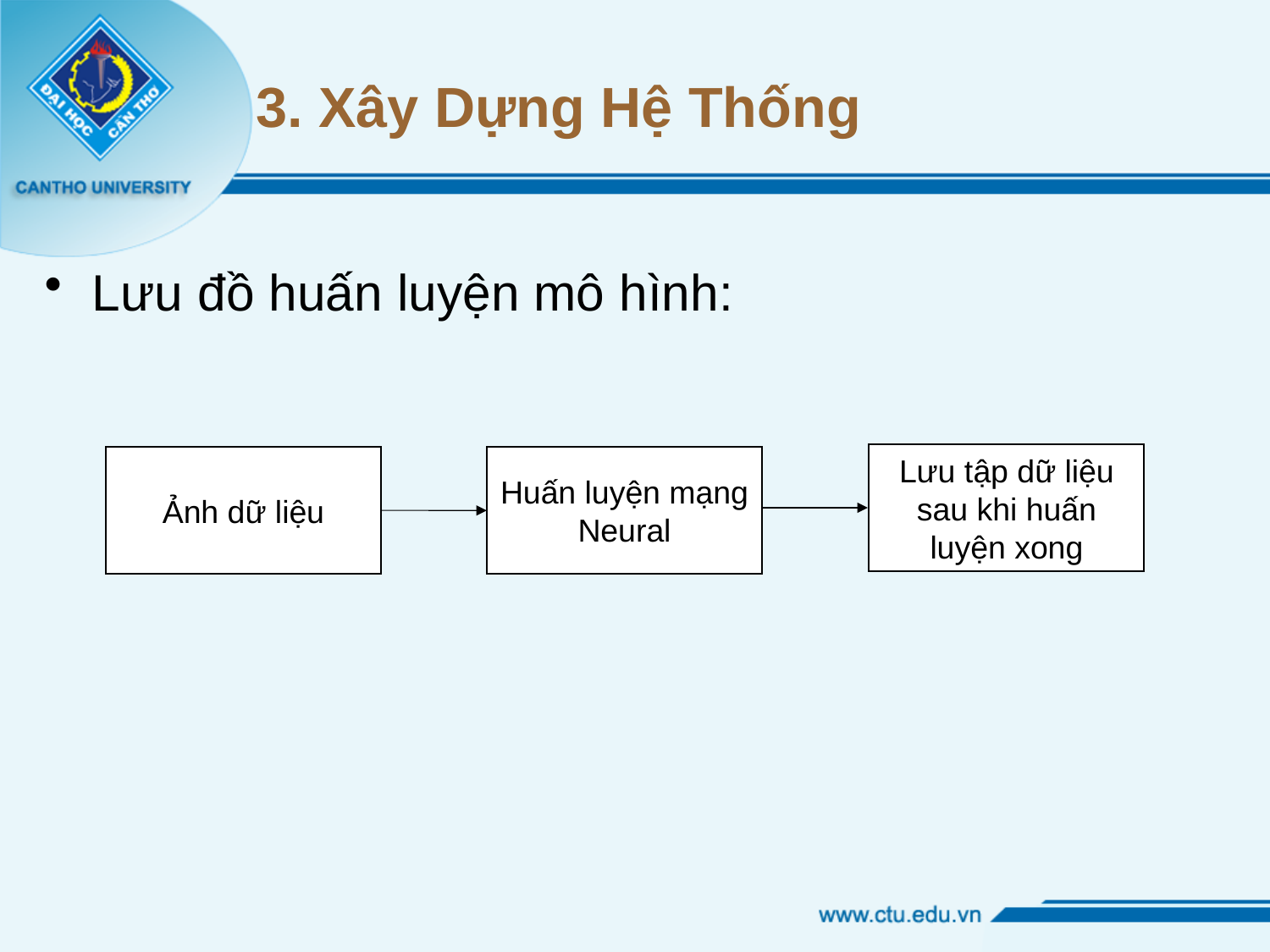

# 3. Xây Dựng Hệ Thống
Lưu đồ huấn luyện mô hình:
Lưu tập dữ liệu sau khi huấn luyện xong
Ảnh dữ liệu
Huấn luyện mạng Neural